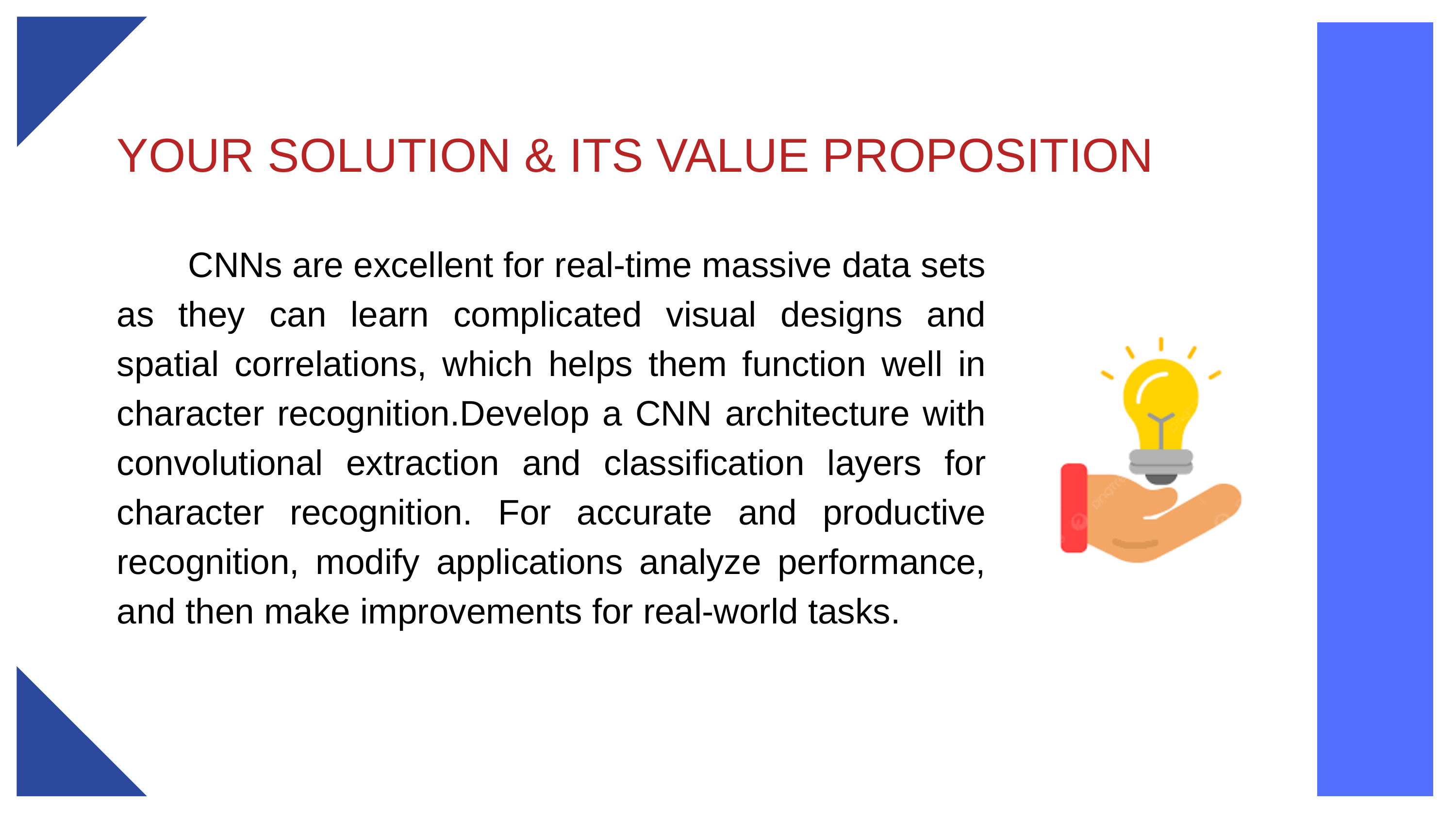

YOUR SOLUTION & ITS VALUE PROPOSITION
       CNNs are excellent for real-time massive data sets as they can learn complicated visual designs and spatial correlations, which helps them function well in character recognition.Develop a CNN architecture with convolutional extraction and classification layers for character recognition. For accurate and productive recognition, modify applications analyze performance, and then make improvements for real-world tasks.